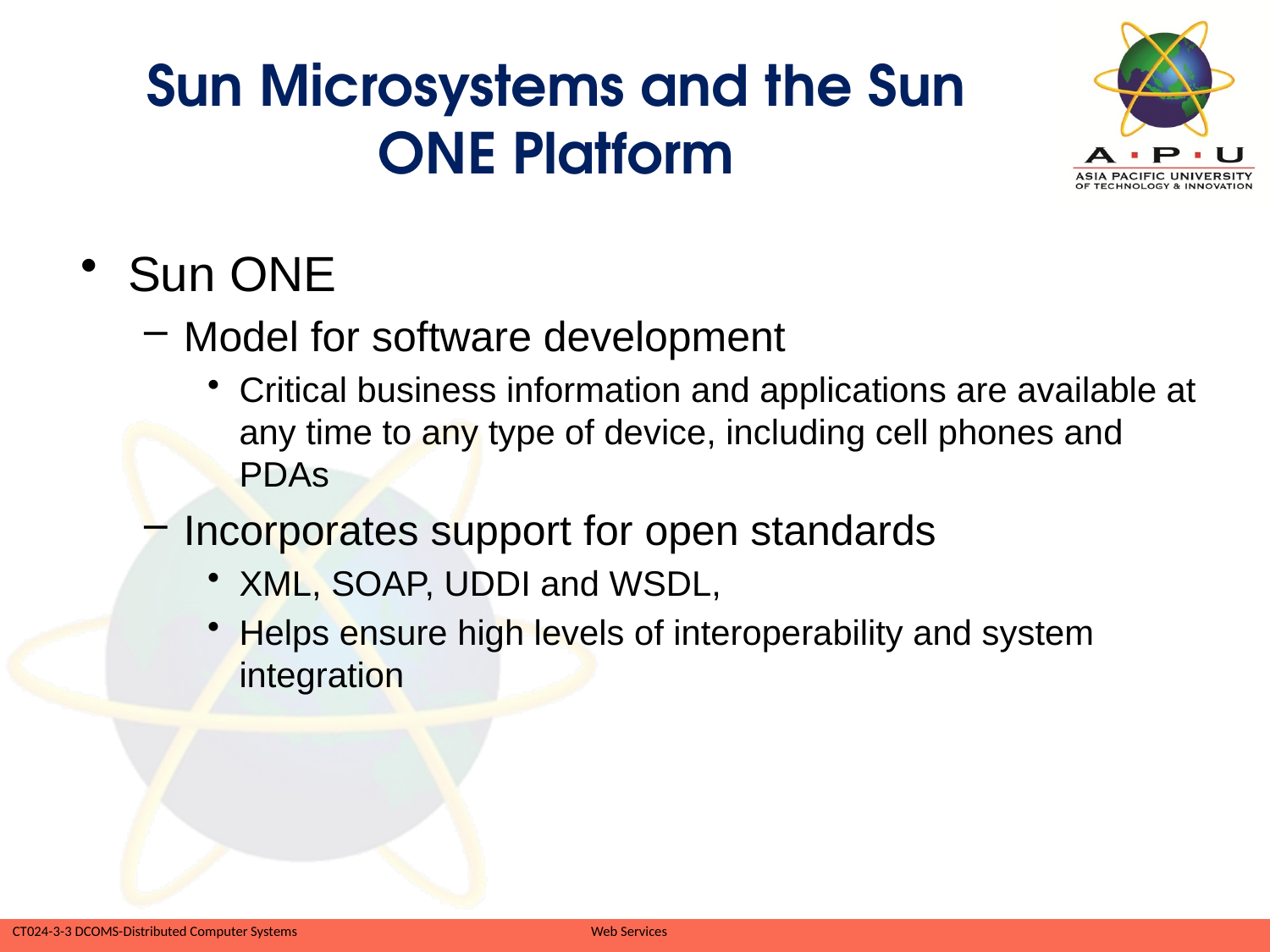

# Sun Microsystems and the Sun ONE Platform
Sun ONE
Model for software development
Critical business information and applications are available at any time to any type of device, including cell phones and PDAs
Incorporates support for open standards
XML, SOAP, UDDI and WSDL,
Helps ensure high levels of interoperability and system integration